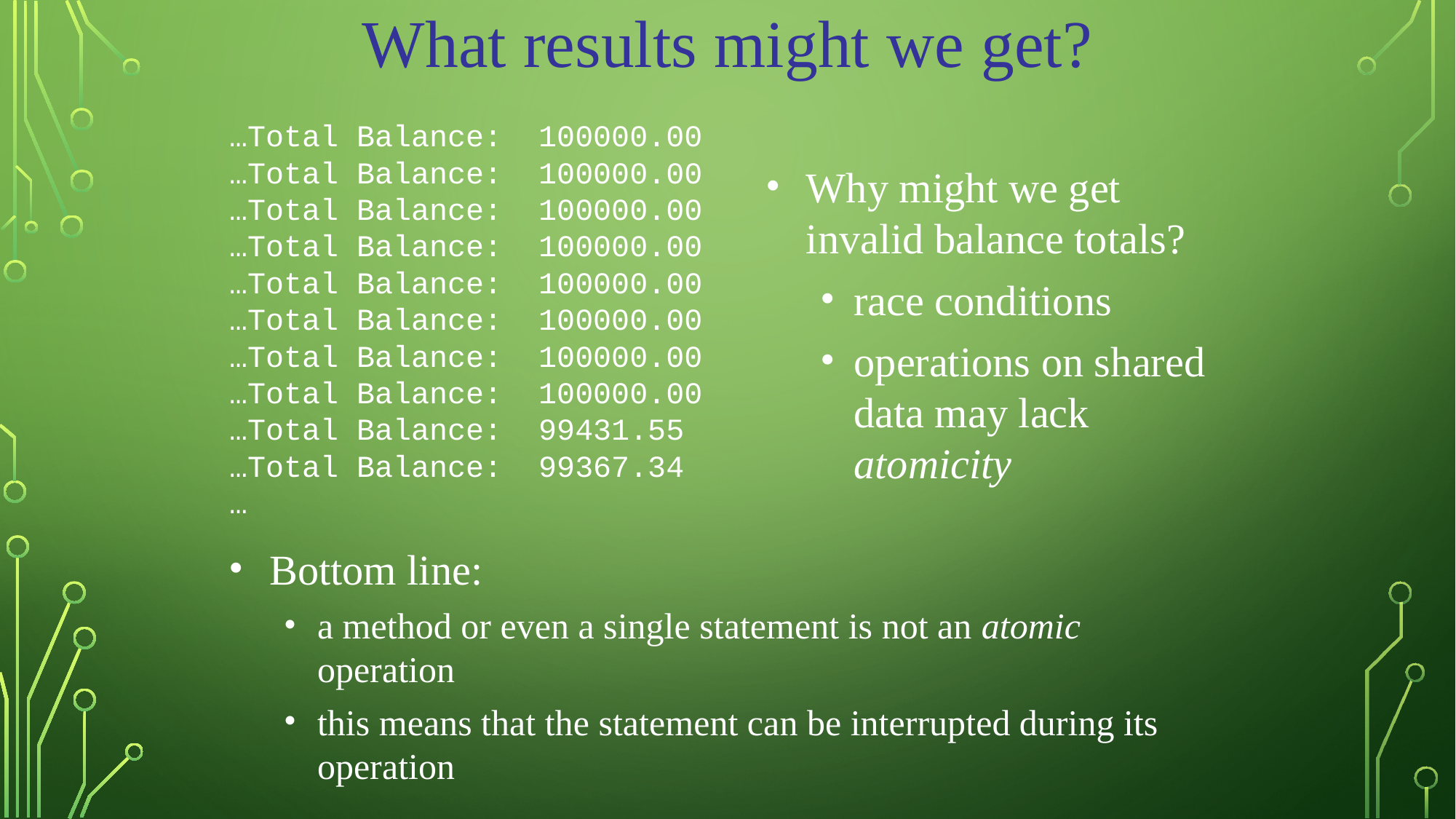

What results might we get?
…Total Balance:  100000.00
…Total Balance:  100000.00
…Total Balance:  100000.00
…Total Balance:  100000.00
…Total Balance:  100000.00
…Total Balance:  100000.00
…Total Balance:  100000.00
…Total Balance:  100000.00
…Total Balance:  99431.55
…Total Balance:  99367.34
…
Why might we get invalid balance totals?
race conditions
operations on shared data may lack atomicity
Bottom line:
a method or even a single statement is not an atomic operation
this means that the statement can be interrupted during its operation